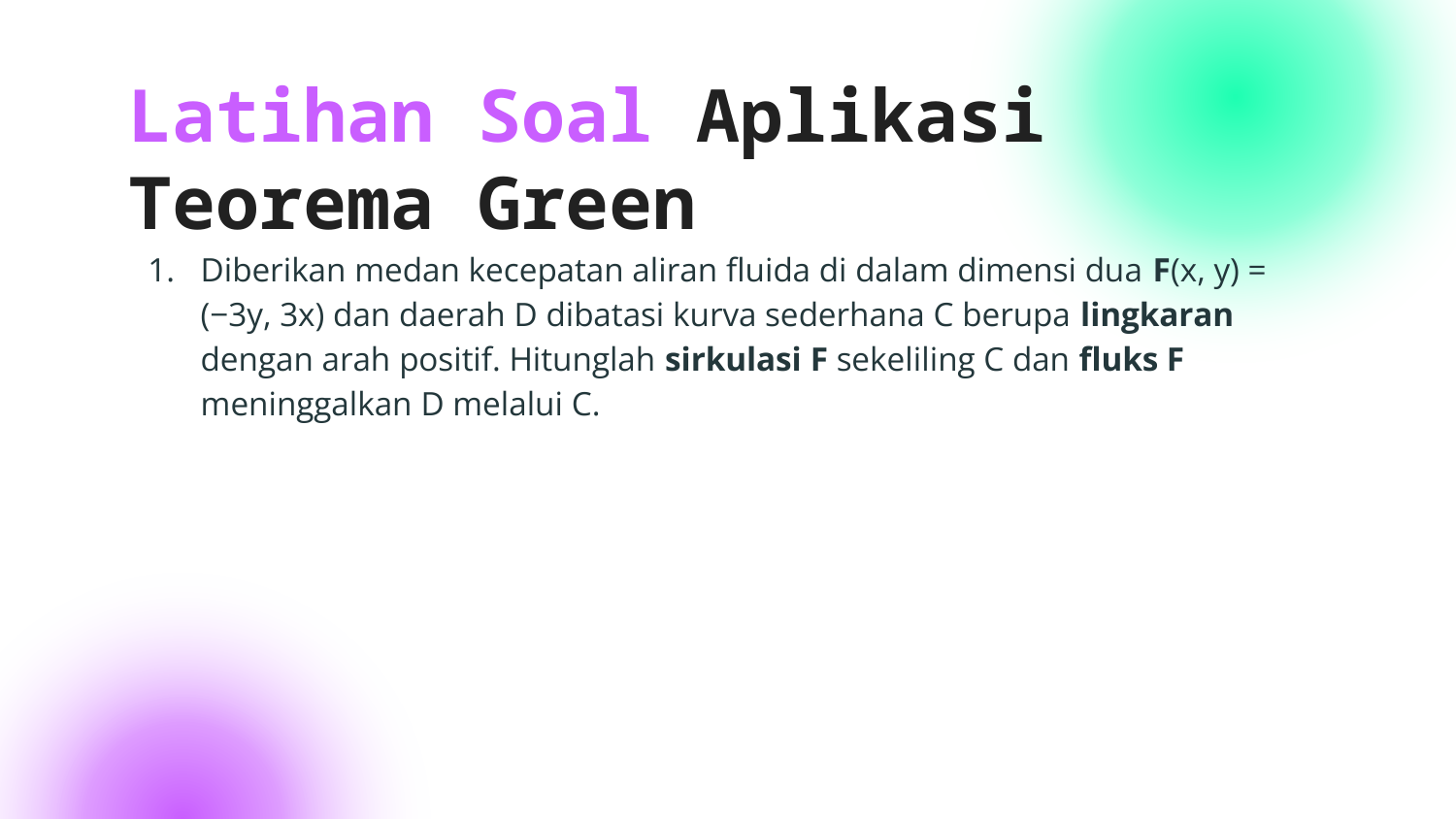

# Latihan Soal Aplikasi Teorema Green
Diberikan medan kecepatan aliran fluida di dalam dimensi dua F(x, y) = (−3y, 3x) dan daerah D dibatasi kurva sederhana C berupa lingkaran dengan arah positif. Hitunglah sirkulasi F sekeliling C dan fluks F meninggalkan D melalui C.